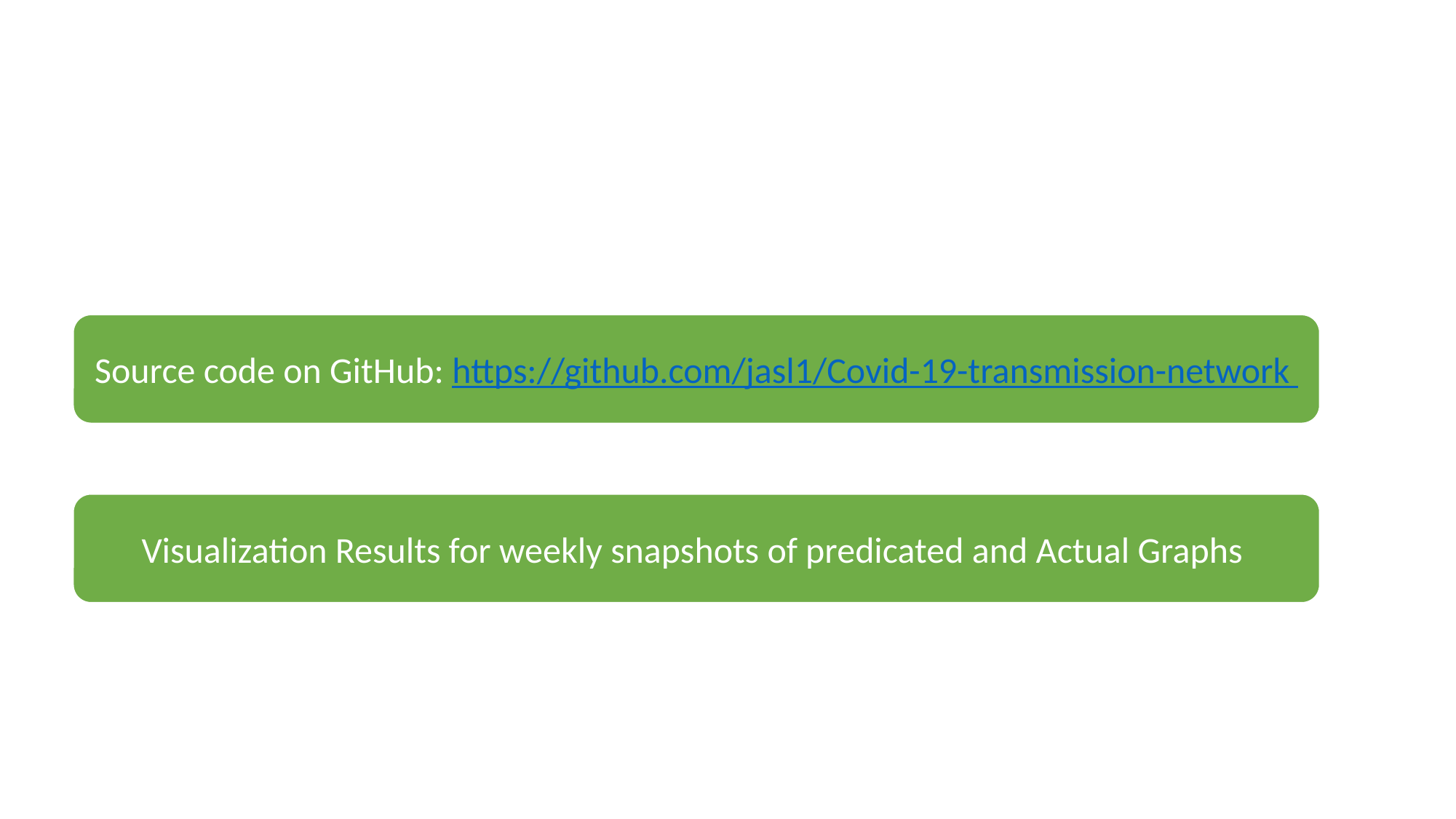

#
Source code on GitHub: https://github.com/jasl1/Covid-19-transmission-network
Visualization Results for weekly snapshots of predicated and Actual Graphs